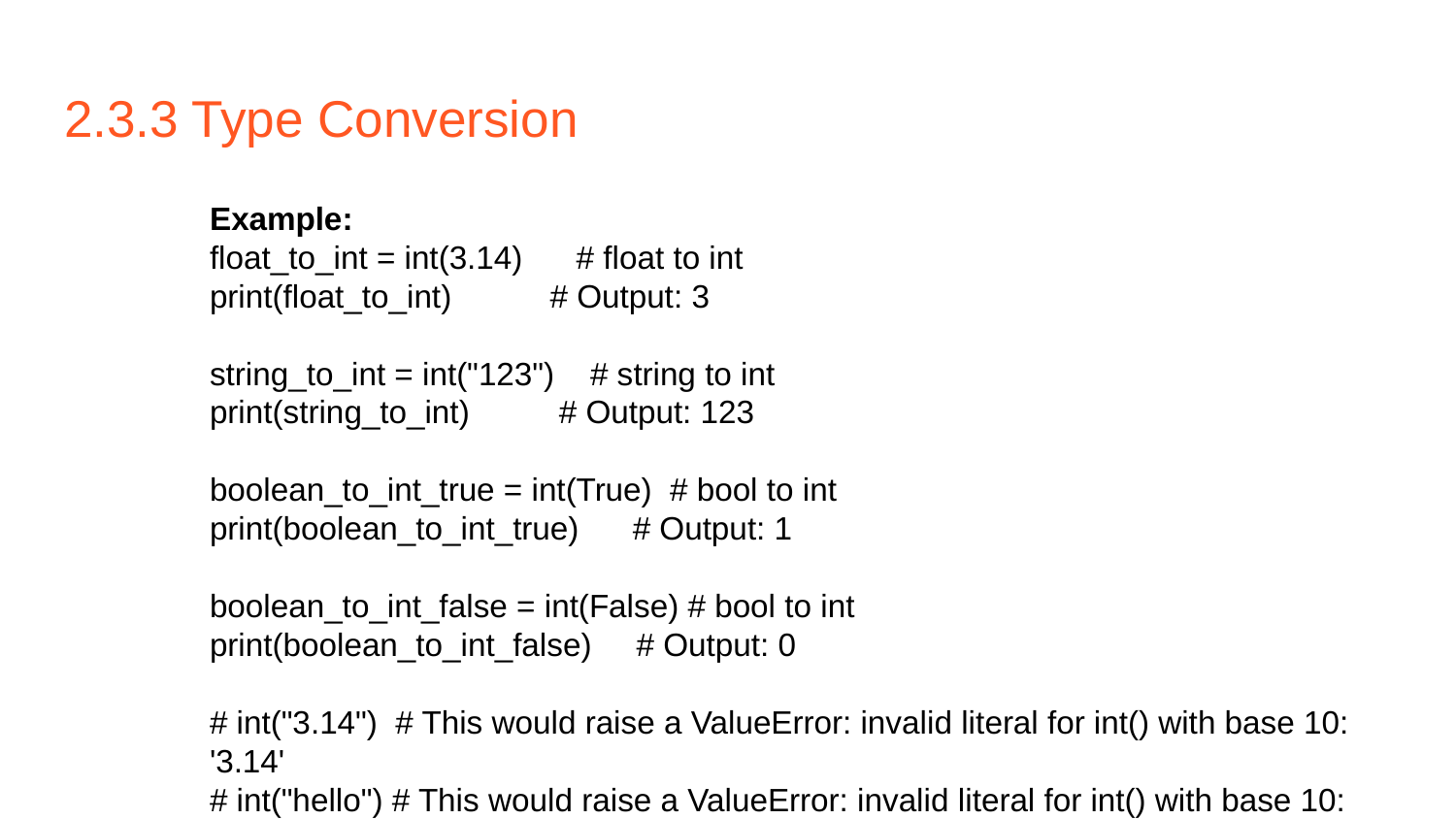

# 2.3.3 Type Conversion
Example:
float_to_int = int(3.14)      # float to int
print(float_to_int)           # Output: 3

string_to_int = int("123")    # string to int
print(string_to_int)          # Output: 123

boolean_to_int_true = int(True)  # bool to int
print(boolean_to_int_true)      # Output: 1

boolean_to_int_false = int(False) # bool to int
print(boolean_to_int_false)     # Output: 0

# int("3.14")  # This would raise a ValueError: invalid literal for int() with base 10: '3.14'
# int("hello") # This would raise a ValueError: invalid literal for int() with base 10: 'hello'